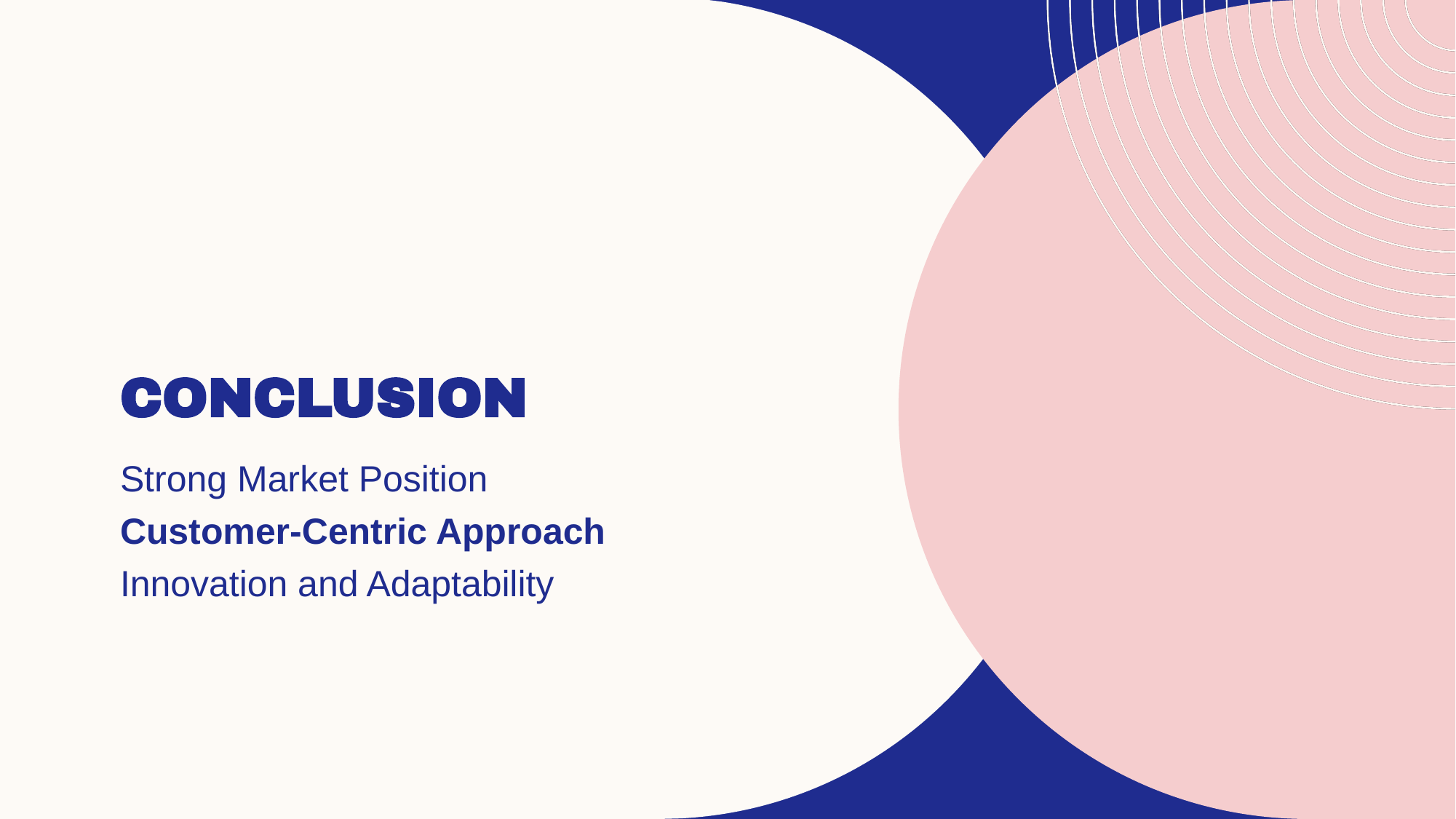

# Conclusion
Strong Market Position
Customer-Centric Approach
Innovation and Adaptability